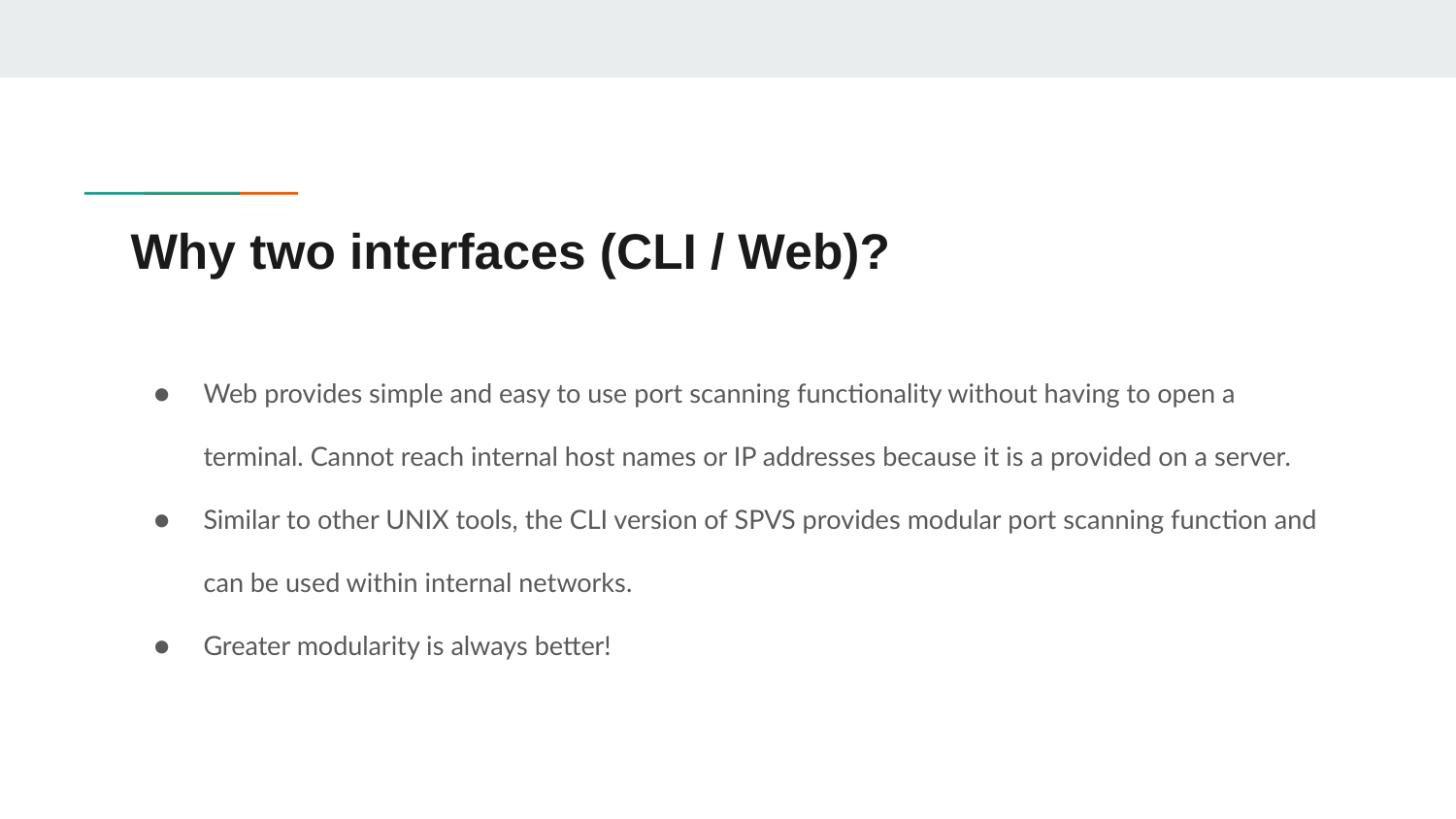

# Why two interfaces (CLI / Web)?
Web provides simple and easy to use port scanning functionality without having to open a terminal. Cannot reach internal host names or IP addresses because it is a provided on a server.
Similar to other UNIX tools, the CLI version of SPVS provides modular port scanning function and can be used within internal networks.
Greater modularity is always better!